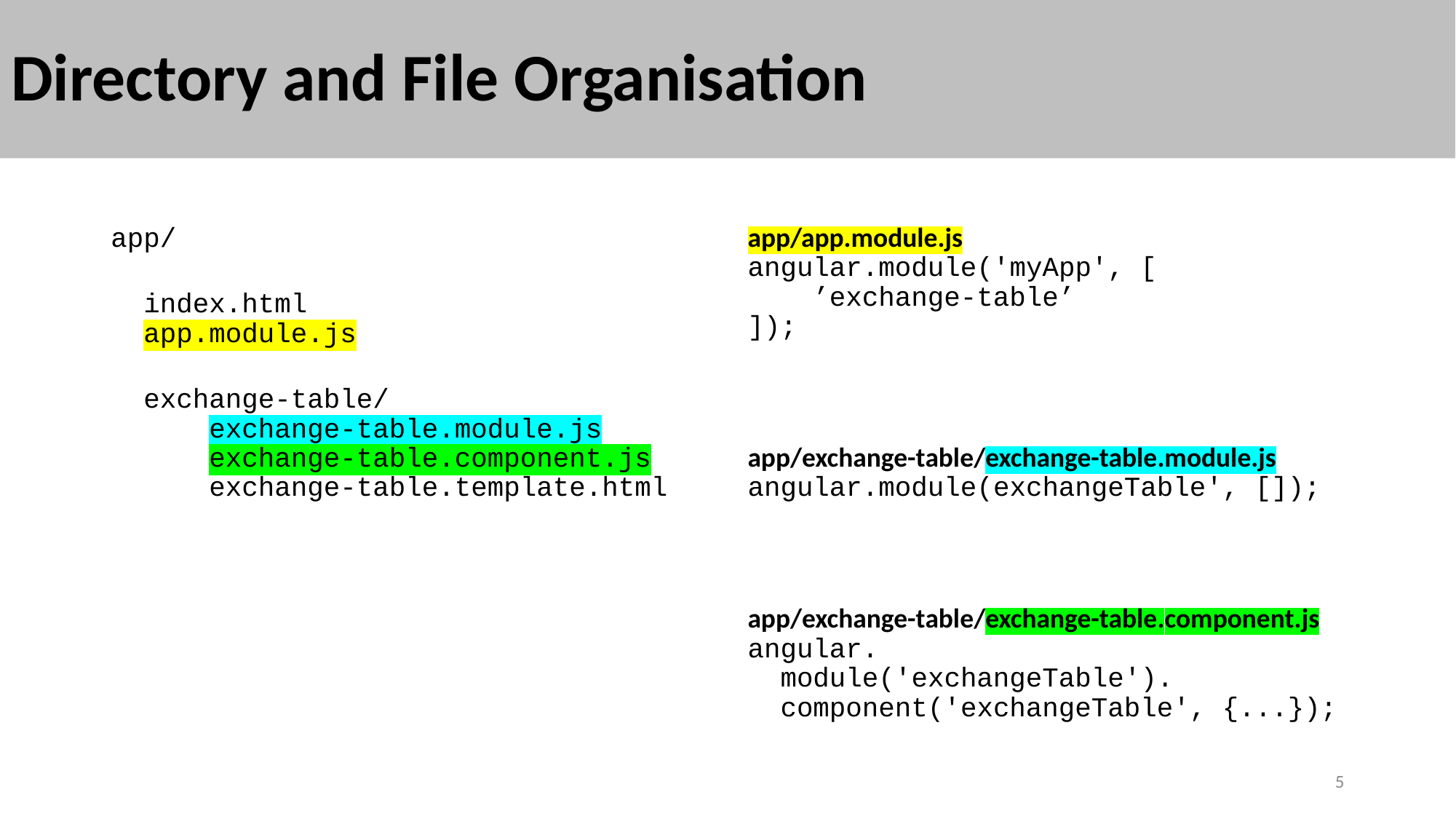

# Directory and File Organisation
app/
  index.html
  app.module.js
  exchange-table/
      exchange-table.module.js
      exchange-table.component.js
      exchange-table.template.html
app/app.module.js
angular.module('myApp', [
    ’exchange-table’
]);

app/exchange-table/exchange-table.module.js
angular.module(exchangeTable', []);

app/exchange-table/exchange-table.component.js
angular.
  module('exchangeTable').
  component('exchangeTable', {...});
5